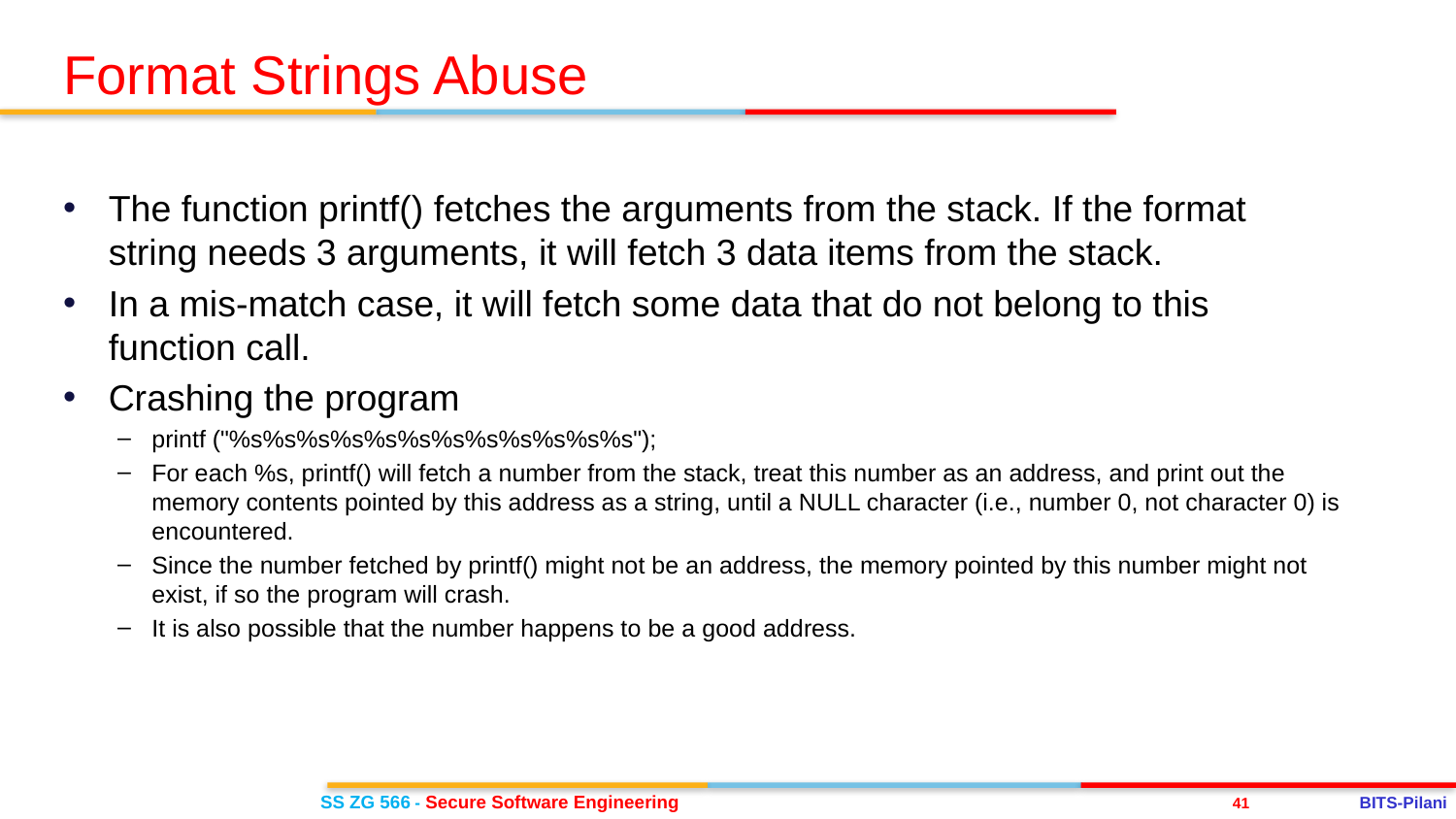

Format Strings Abuse
The function printf() fetches the arguments from the stack. If the format string needs 3 arguments, it will fetch 3 data items from the stack.
In a mis-match case, it will fetch some data that do not belong to this function call.
Crashing the program
printf ("%s%s%s%s%s%s%s%s%s%s%s%s");
For each %s, printf() will fetch a number from the stack, treat this number as an address, and print out the memory contents pointed by this address as a string, until a NULL character (i.e., number 0, not character 0) is encountered.
Since the number fetched by printf() might not be an address, the memory pointed by this number might not exist, if so the program will crash.
It is also possible that the number happens to be a good address.